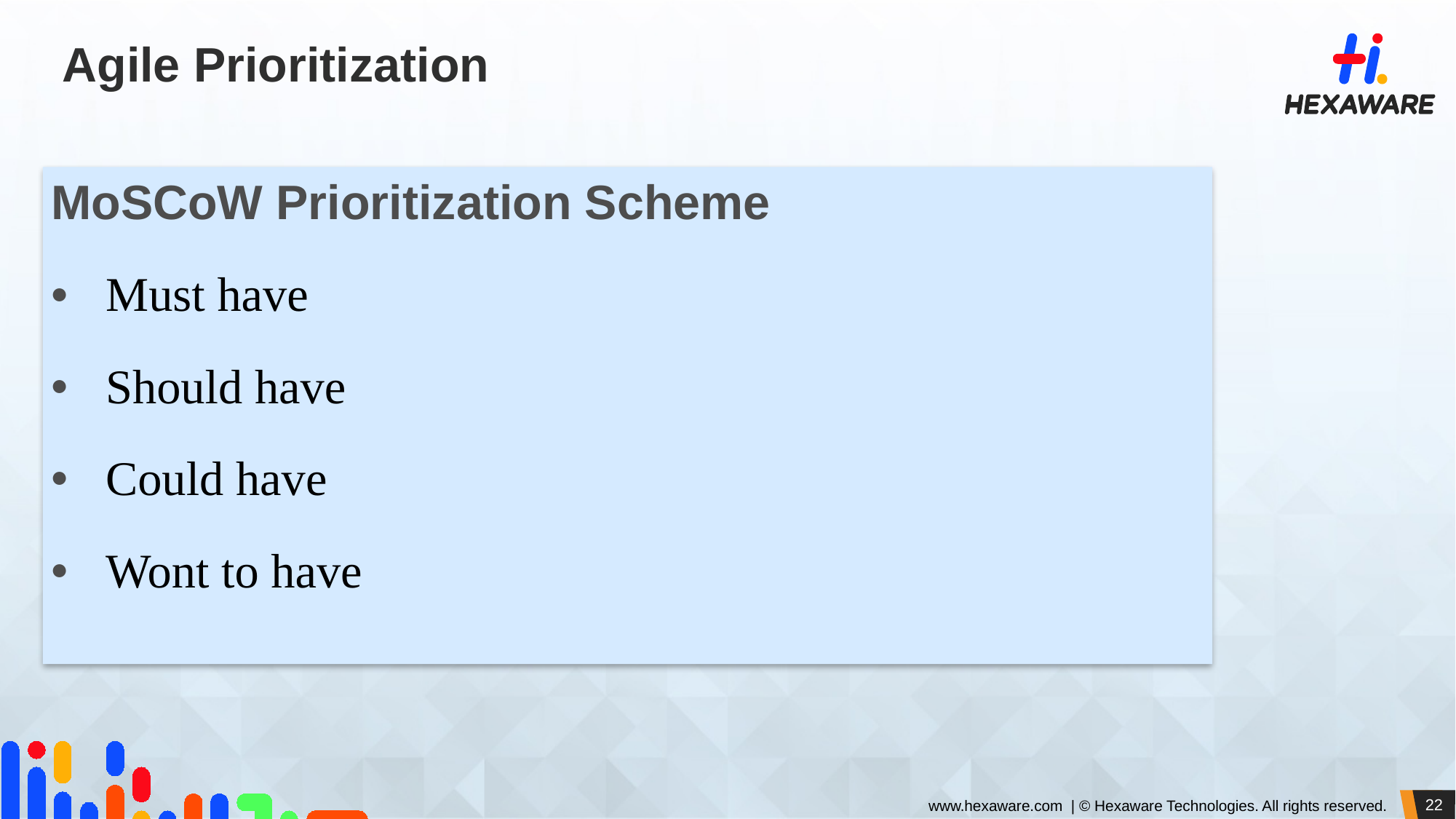

# Agile Prioritization
MoSCoW Prioritization Scheme
Must have
Should have
Could have
Wont to have